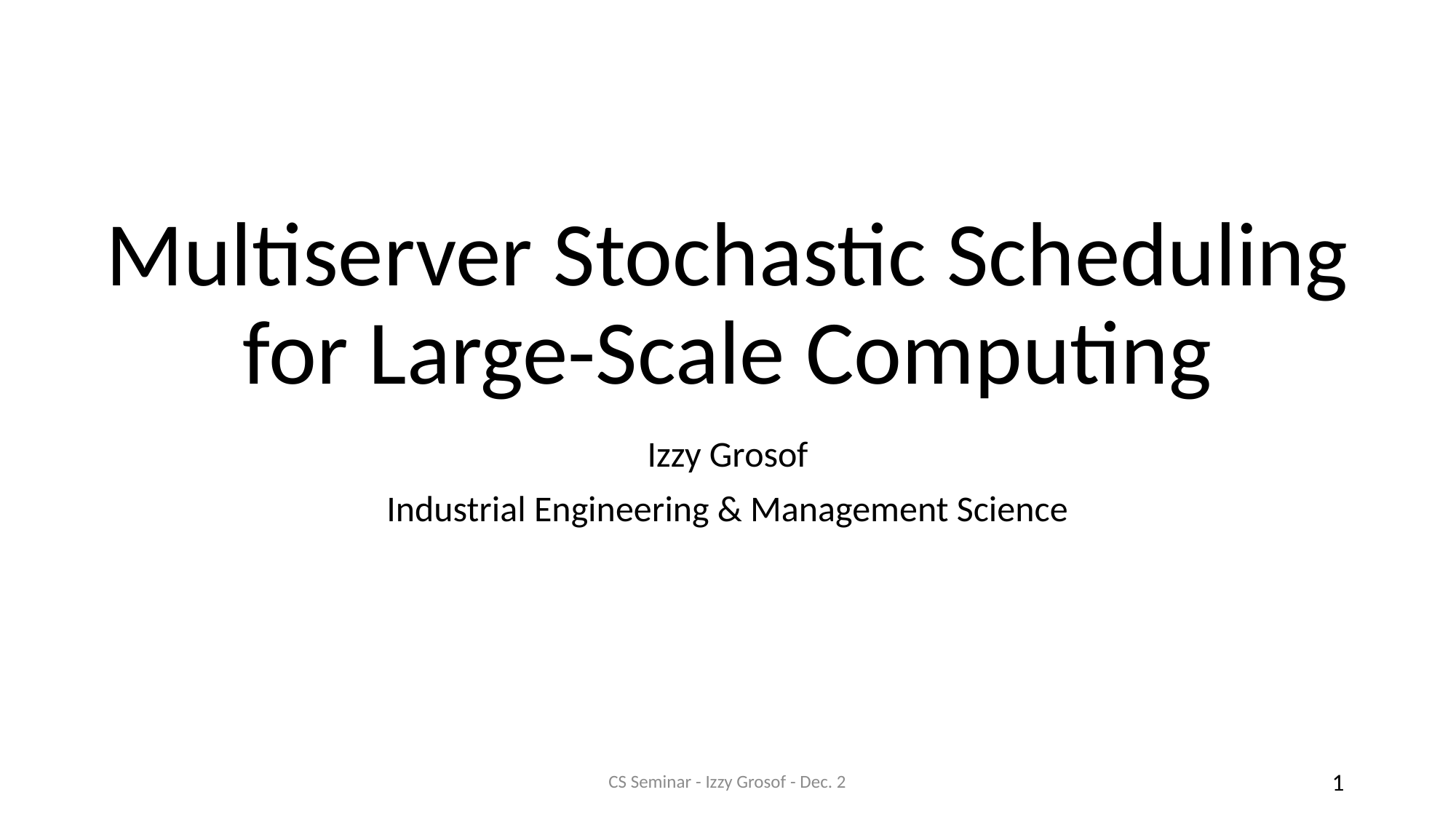

# Multiserver Stochastic Scheduling for Large-Scale Computing
Izzy Grosof
Industrial Engineering & Management Science
CS Seminar - Izzy Grosof - Dec. 2
1